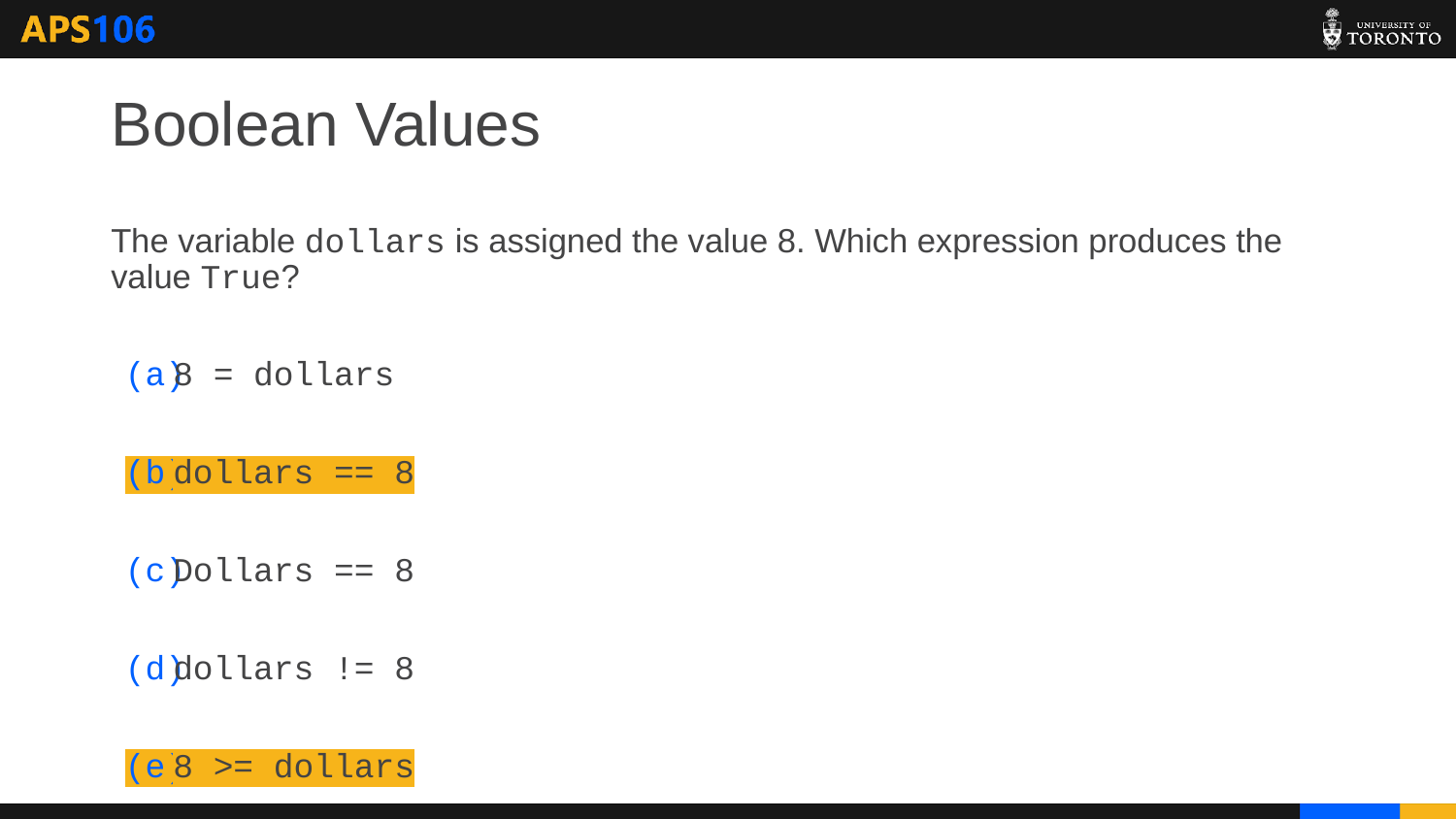

# Boolean Values
The variable dollars is assigned the value 8. Which expression produces the value True?

8 = dollars

dollars == 8

Dollars == 8

dollars != 8

8 >= dollars